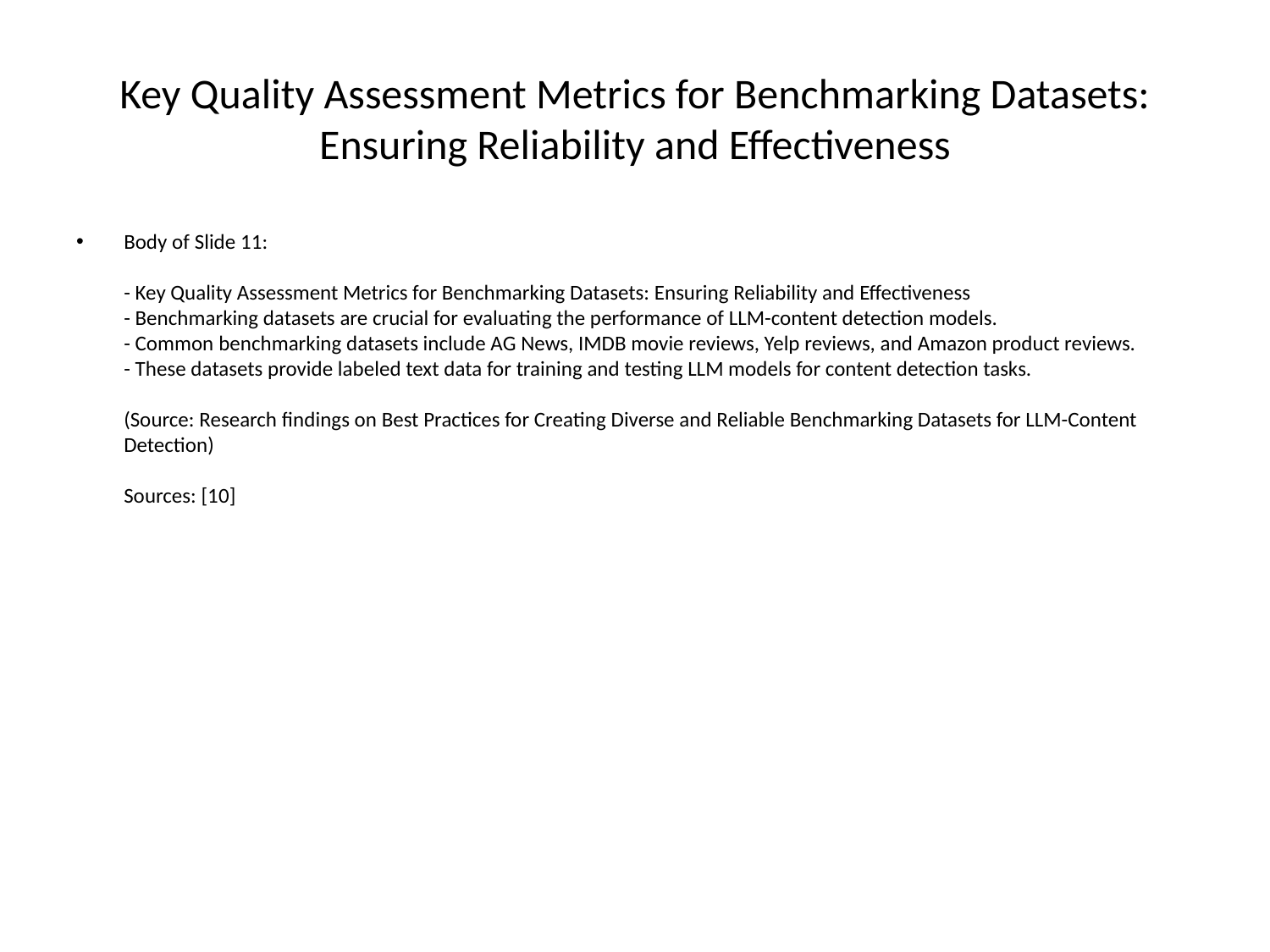

# Key Quality Assessment Metrics for Benchmarking Datasets: Ensuring Reliability and Effectiveness
Body of Slide 11:
- Key Quality Assessment Metrics for Benchmarking Datasets: Ensuring Reliability and Effectiveness
- Benchmarking datasets are crucial for evaluating the performance of LLM-content detection models.
- Common benchmarking datasets include AG News, IMDB movie reviews, Yelp reviews, and Amazon product reviews.
- These datasets provide labeled text data for training and testing LLM models for content detection tasks.
(Source: Research findings on Best Practices for Creating Diverse and Reliable Benchmarking Datasets for LLM-Content Detection)
Sources: [10]